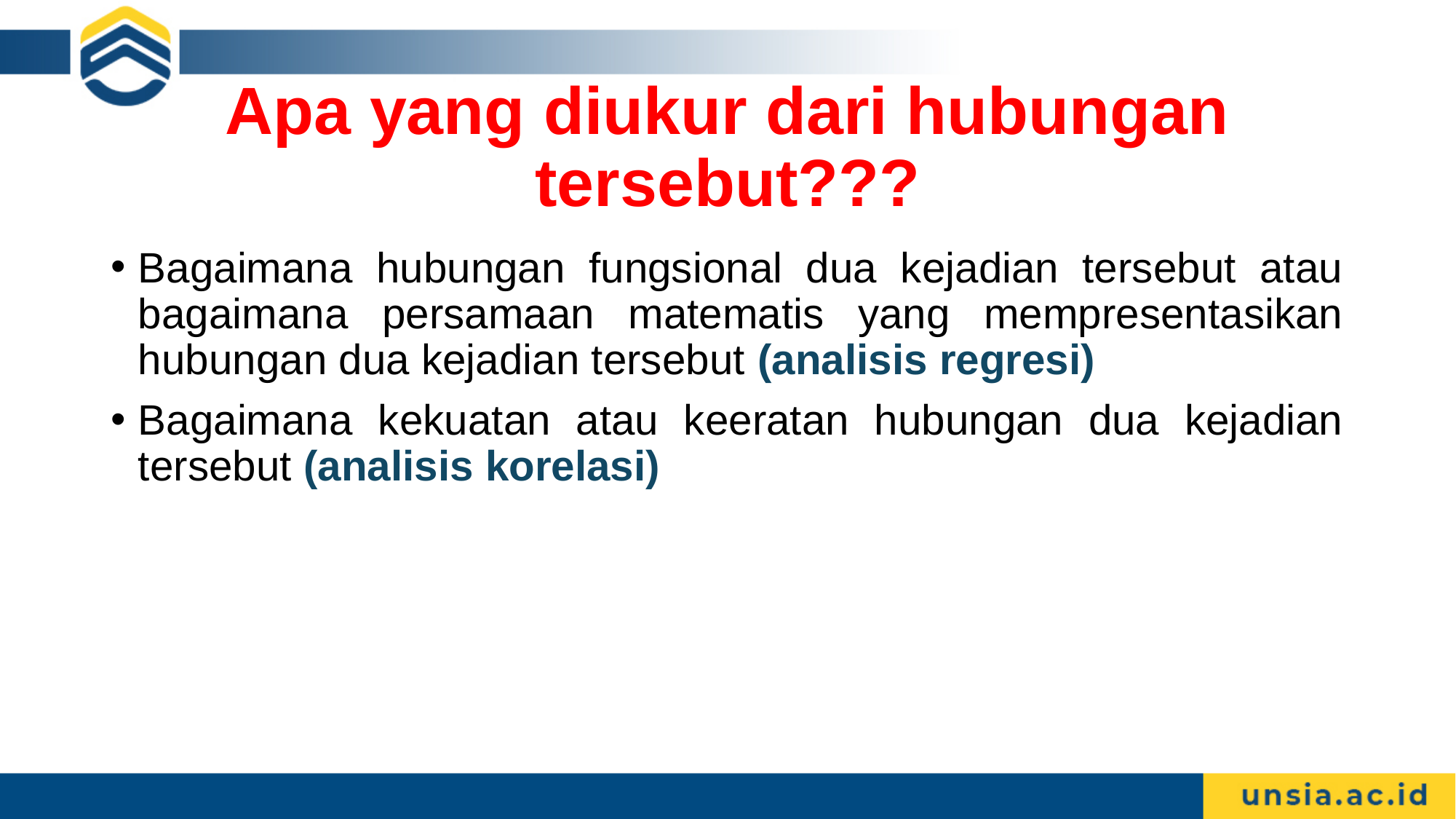

# Apa yang diukur dari hubungan tersebut???
Bagaimana hubungan fungsional dua kejadian tersebut atau bagaimana persamaan matematis yang mempresentasikan hubungan dua kejadian tersebut (analisis regresi)
Bagaimana kekuatan atau keeratan hubungan dua kejadian tersebut (analisis korelasi)